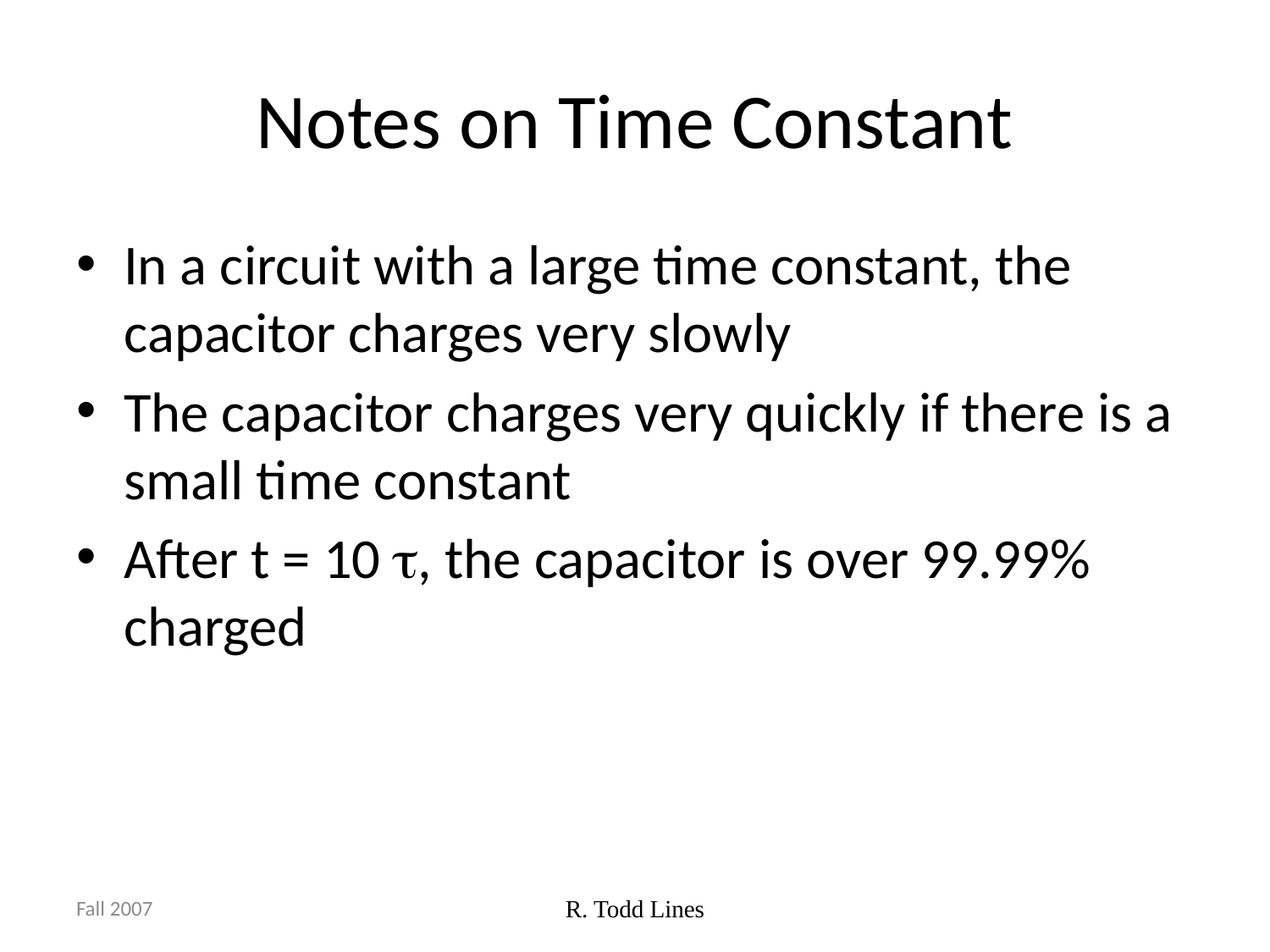

# Notes on Time Constant
In a circuit with a large time constant, the capacitor charges very slowly
The capacitor charges very quickly if there is a small time constant
After t = 10 τ, the capacitor is over 99.99% charged
Fall 2007
R. Todd Lines